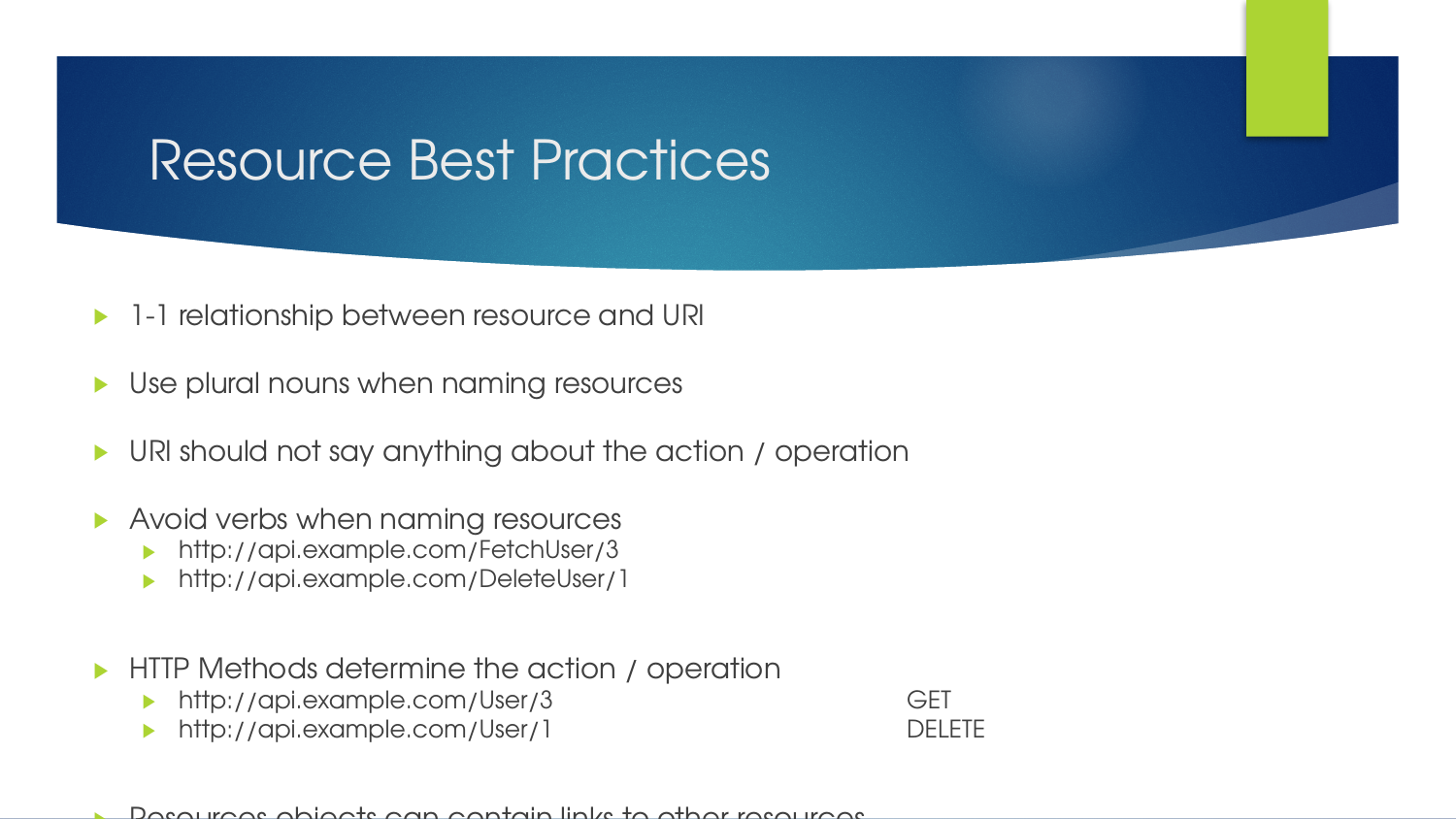

# Resource Best Practices
1-1 relationship between resource and URI

Use plural nouns when naming resources

URI should not say anything about the action / operation

Avoid verbs when naming resources
http://api.example.com/FetchUser/3
http://api.example.com/DeleteUser/1

HTTP Methods determine the action / operation
http://api.example.com/User/3			GET
http://api.example.com/User/1			DELETE

Resources objects can contain links to other resources